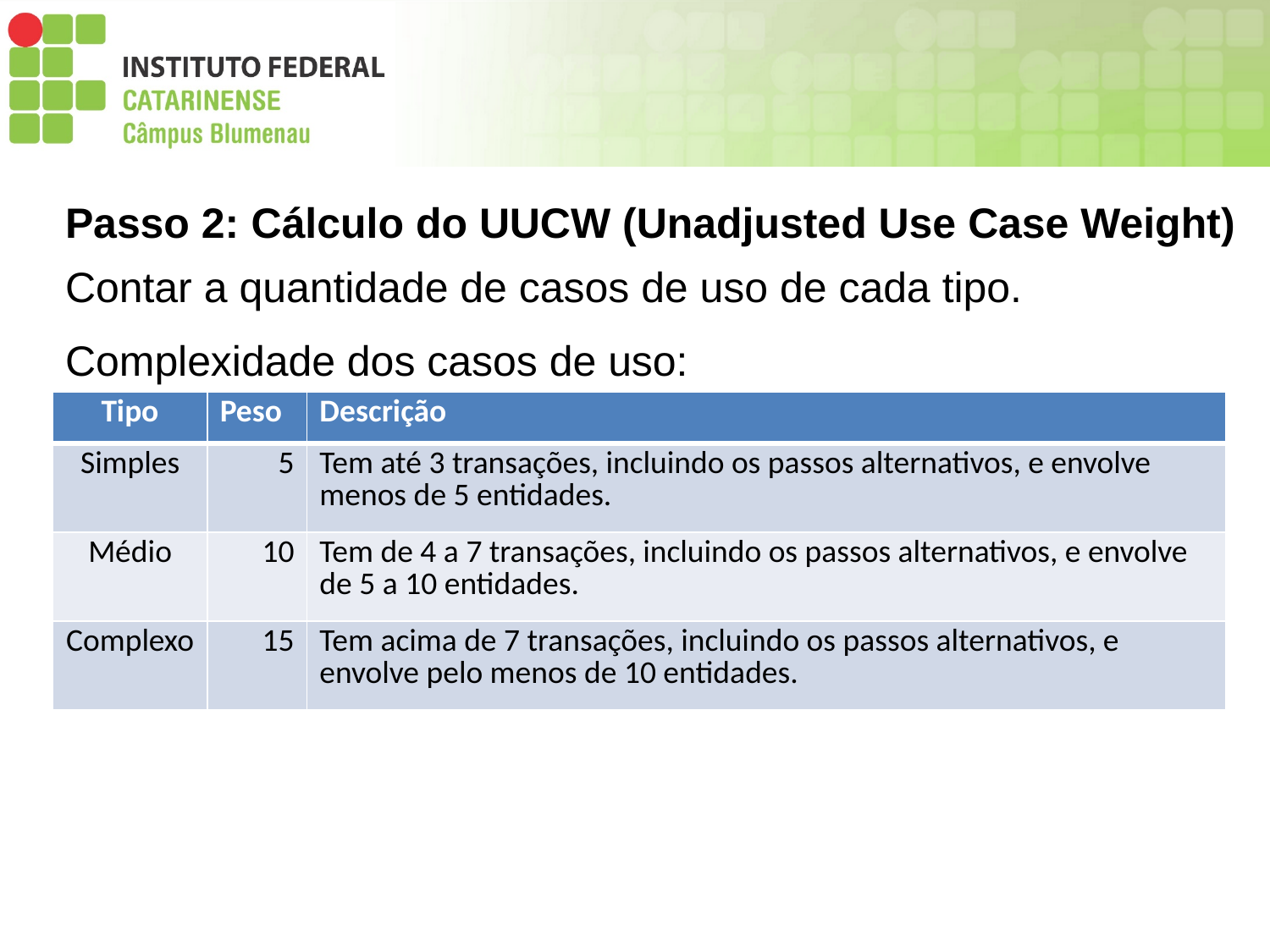

Passo 2: Cálculo do UUCW (Unadjusted Use Case Weight)
Contar a quantidade de casos de uso de cada tipo.
Complexidade dos casos de uso:
| Tipo | Peso | Descrição |
| --- | --- | --- |
| Simples | 5 | Tem até 3 transações, incluindo os passos alternativos, e envolve menos de 5 entidades. |
| Médio | 10 | Tem de 4 a 7 transações, incluindo os passos alternativos, e envolve de 5 a 10 entidades. |
| Complexo | 15 | Tem acima de 7 transações, incluindo os passos alternativos, e envolve pelo menos de 10 entidades. |